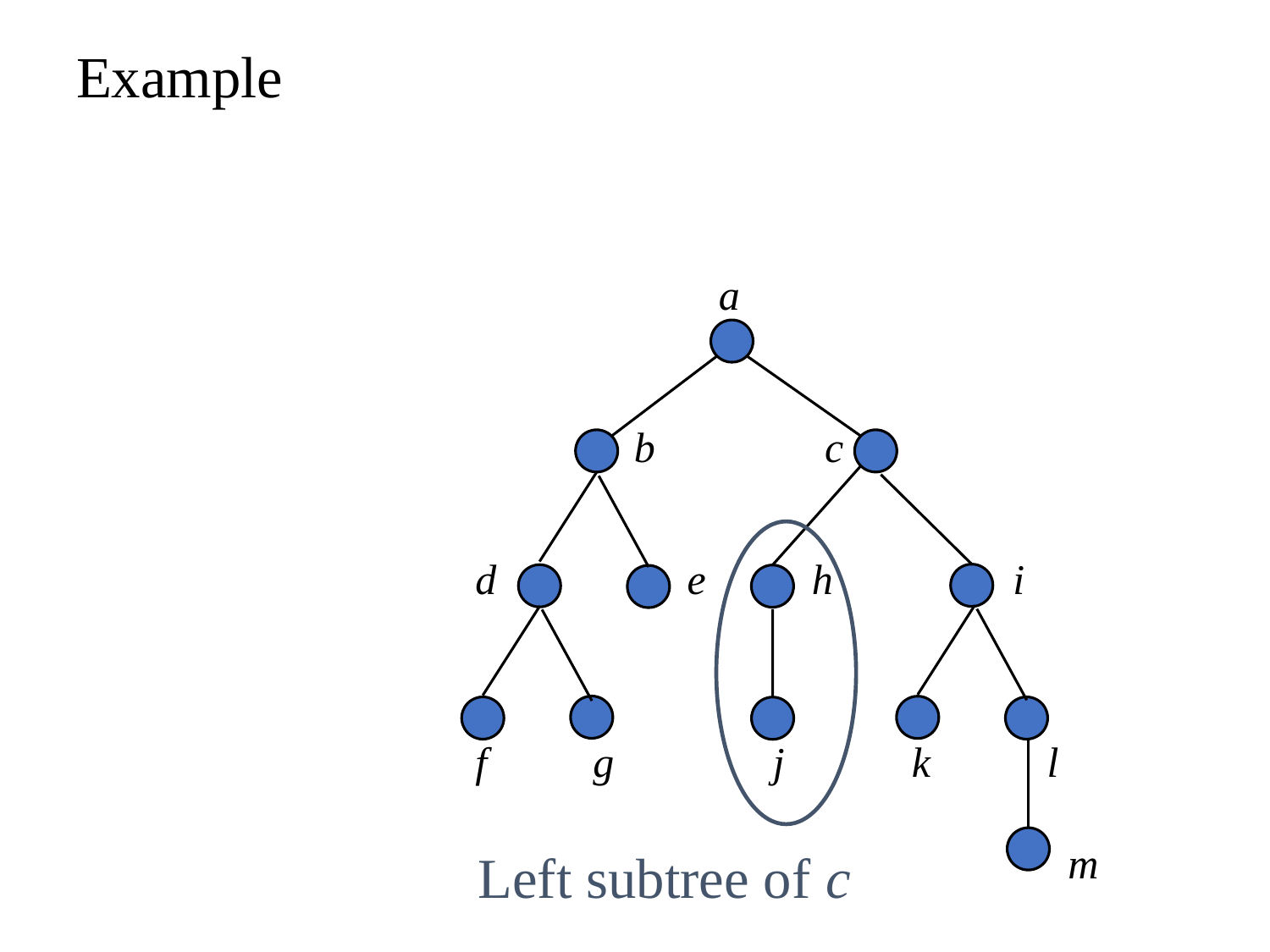

# Example
                         a

                 b                c

  d                  e          h                 i

  f          g               j            k           l

                                                          m

Left subtree of c